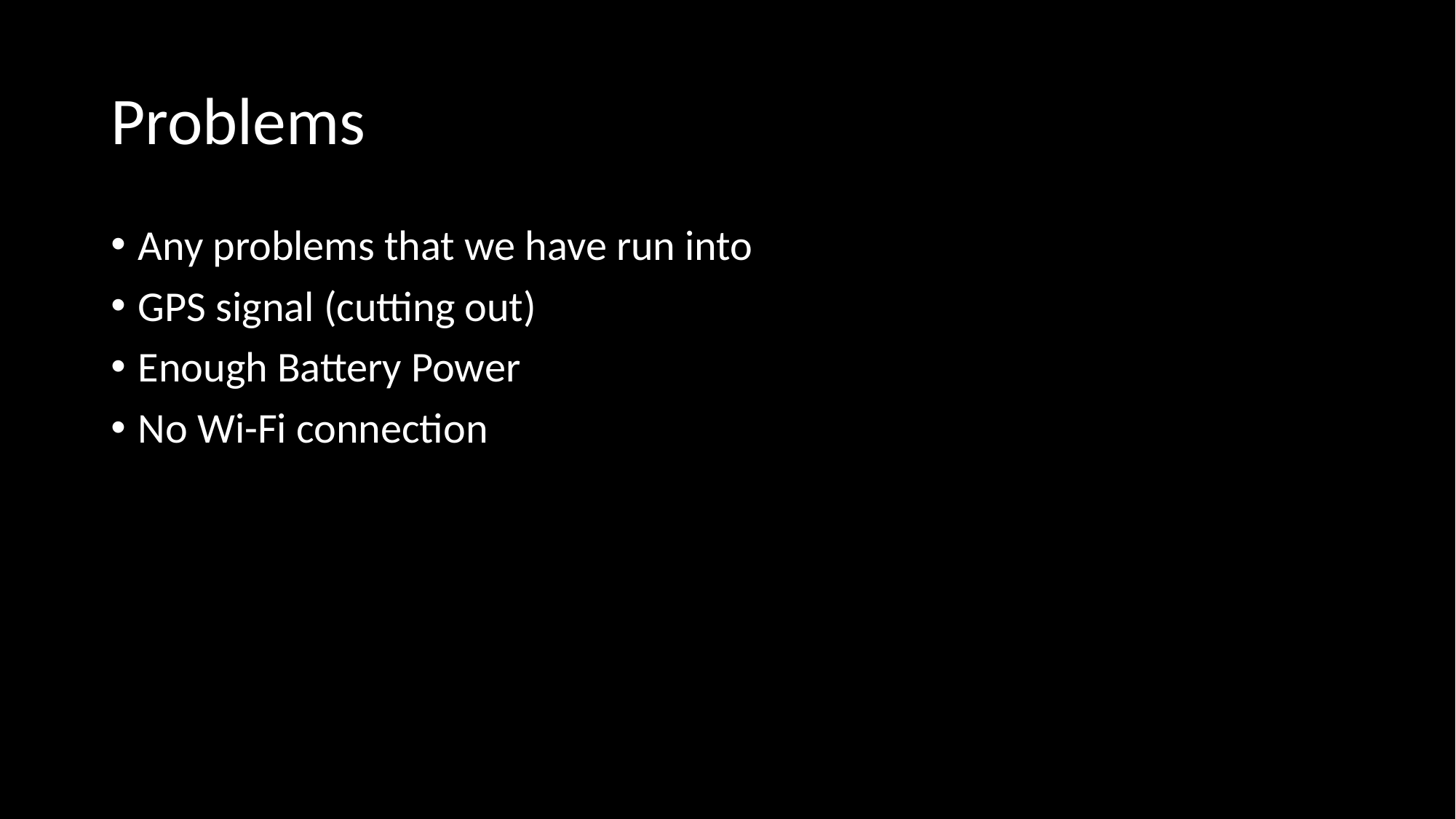

# Problems
Any problems that we have run into
GPS signal (cutting out)
Enough Battery Power
No Wi-Fi connection